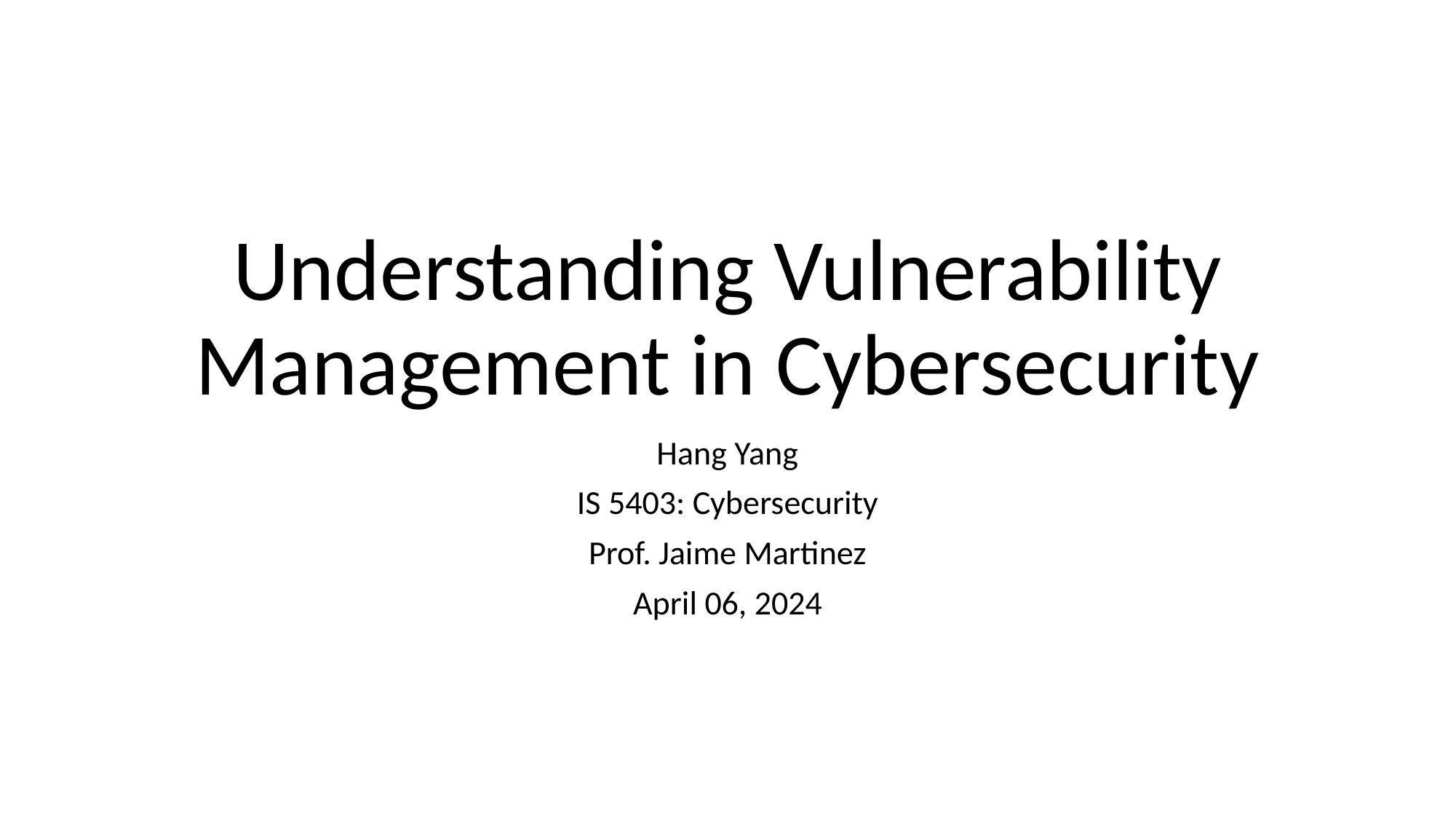

# Understanding Vulnerability Management in Cybersecurity
Hang Yang
IS 5403: Cybersecurity
Prof. Jaime Martinez
April 06, 2024